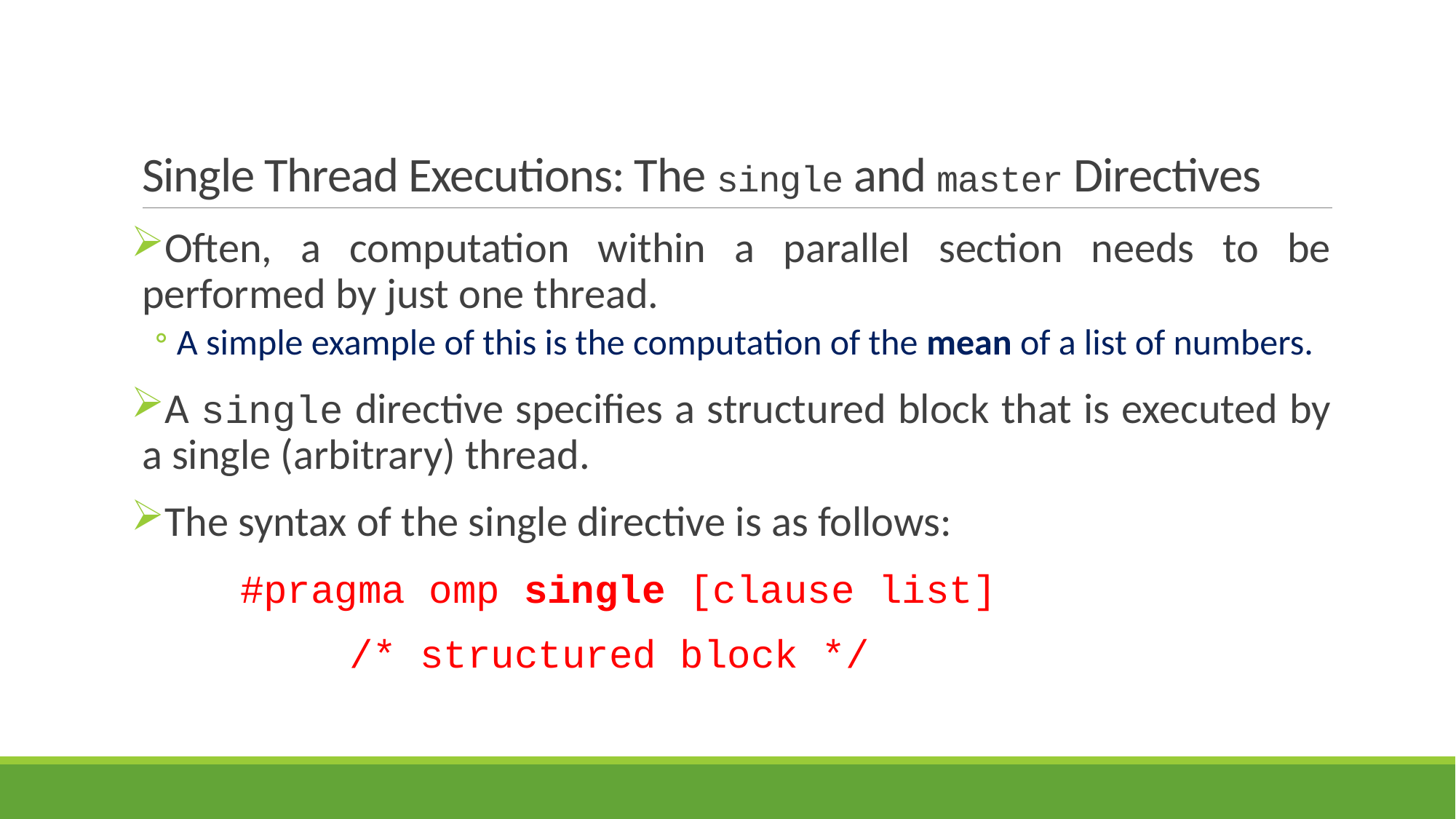

# Single Thread Executions: The single and master Directives
Often, a computation within a parallel section needs to be performed by just one thread.
A simple example of this is the computation of the mean of a list of numbers.
A single directive specifies a structured block that is executed by a single (arbitrary) thread.
The syntax of the single directive is as follows:
	#pragma omp single [clause list]
		/* structured block */